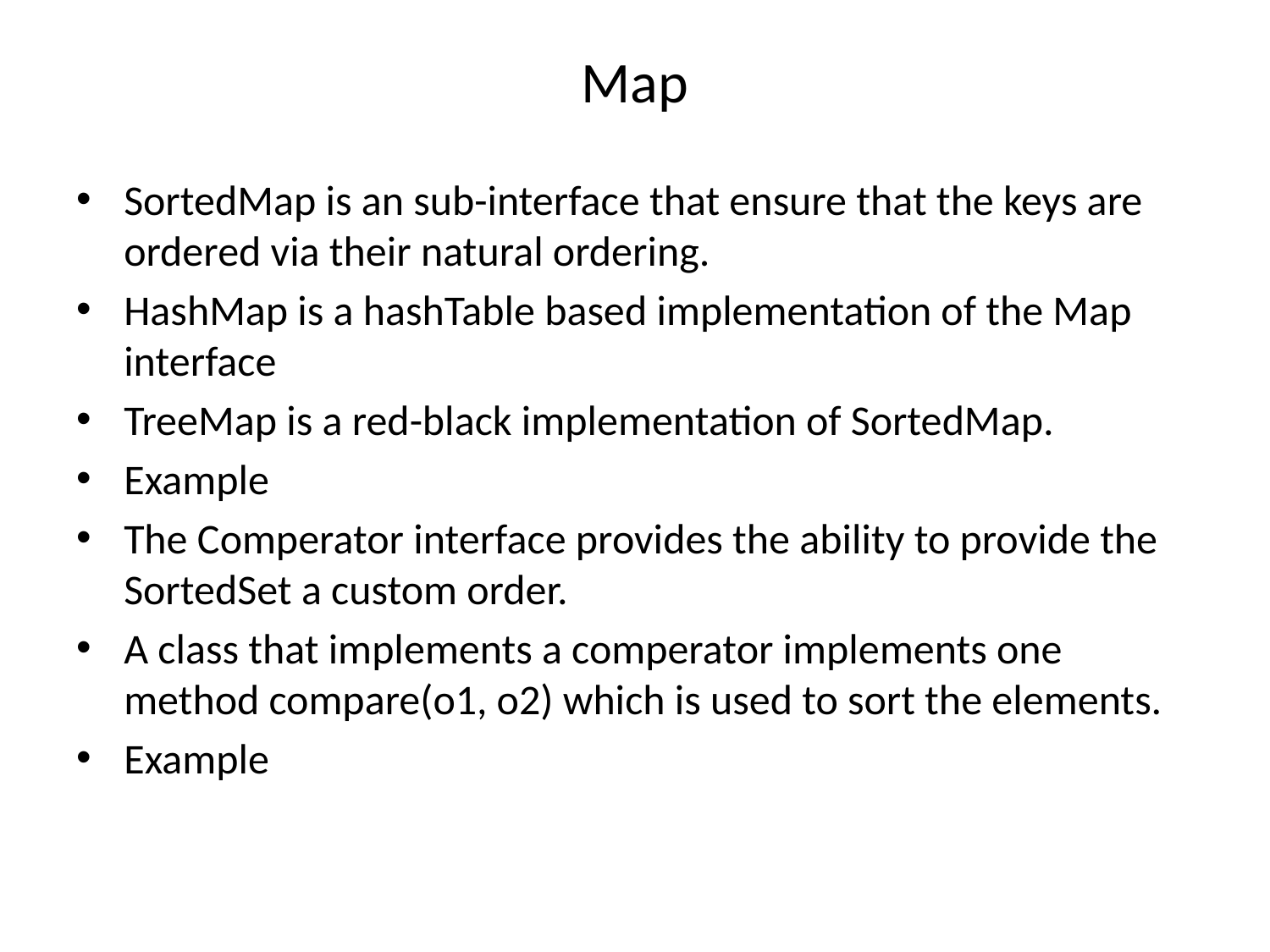

# Map
SortedMap is an sub-interface that ensure that the keys are ordered via their natural ordering.
HashMap is a hashTable based implementation of the Map interface
TreeMap is a red-black implementation of SortedMap.
Example
The Comperator interface provides the ability to provide the SortedSet a custom order.
A class that implements a comperator implements one method compare(o1, o2) which is used to sort the elements.
Example